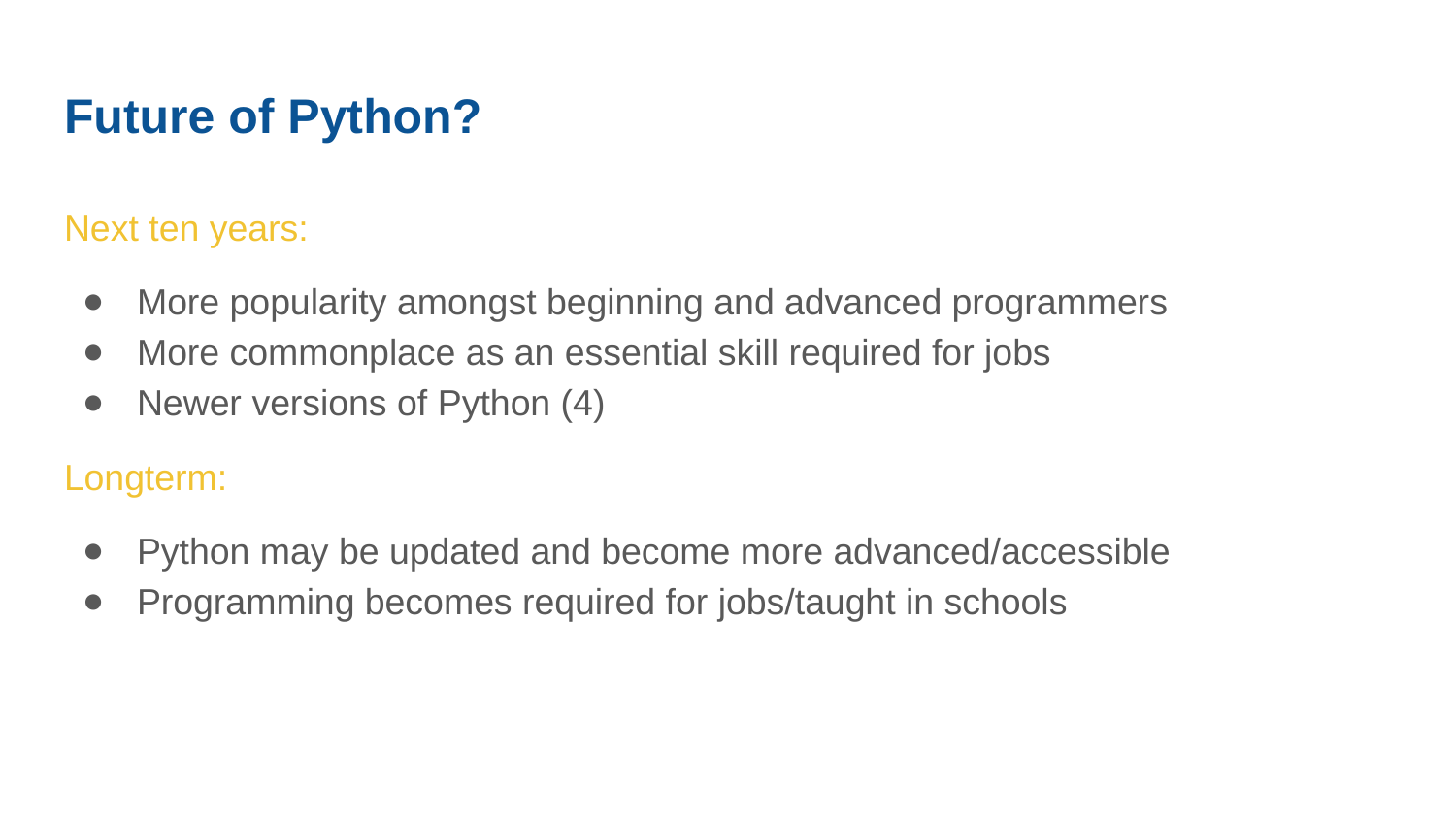

# Future of Python?
Next ten years:
More popularity amongst beginning and advanced programmers
More commonplace as an essential skill required for jobs
Newer versions of Python (4)
Longterm:
Python may be updated and become more advanced/accessible
Programming becomes required for jobs/taught in schools